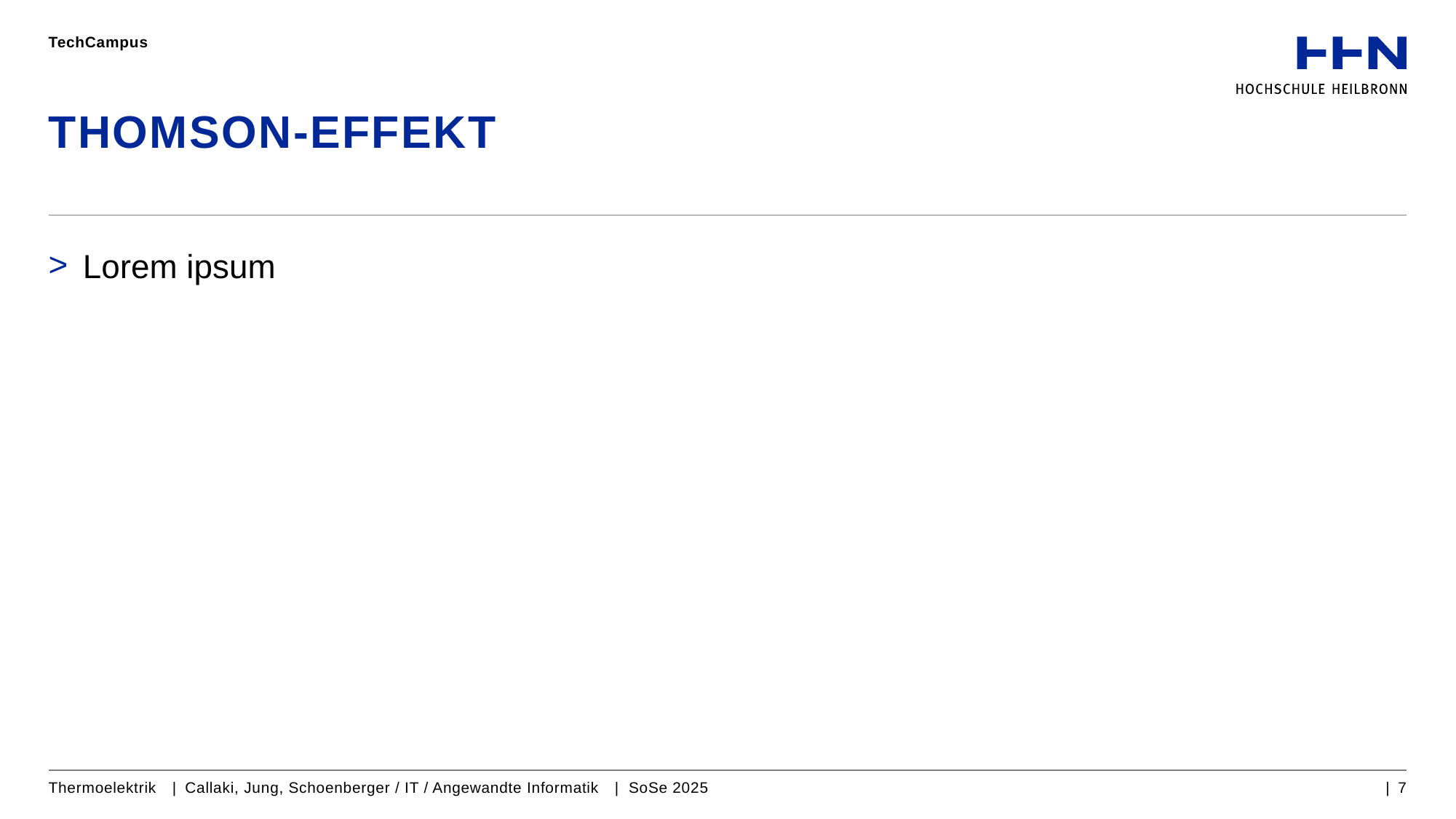

TechCampus
# Thomson-Effekt
Lorem ipsum
Thermoelektrik | Callaki, Jung, Schoenberger / IT / Angewandte Informatik |  SoSe 2025
|  7